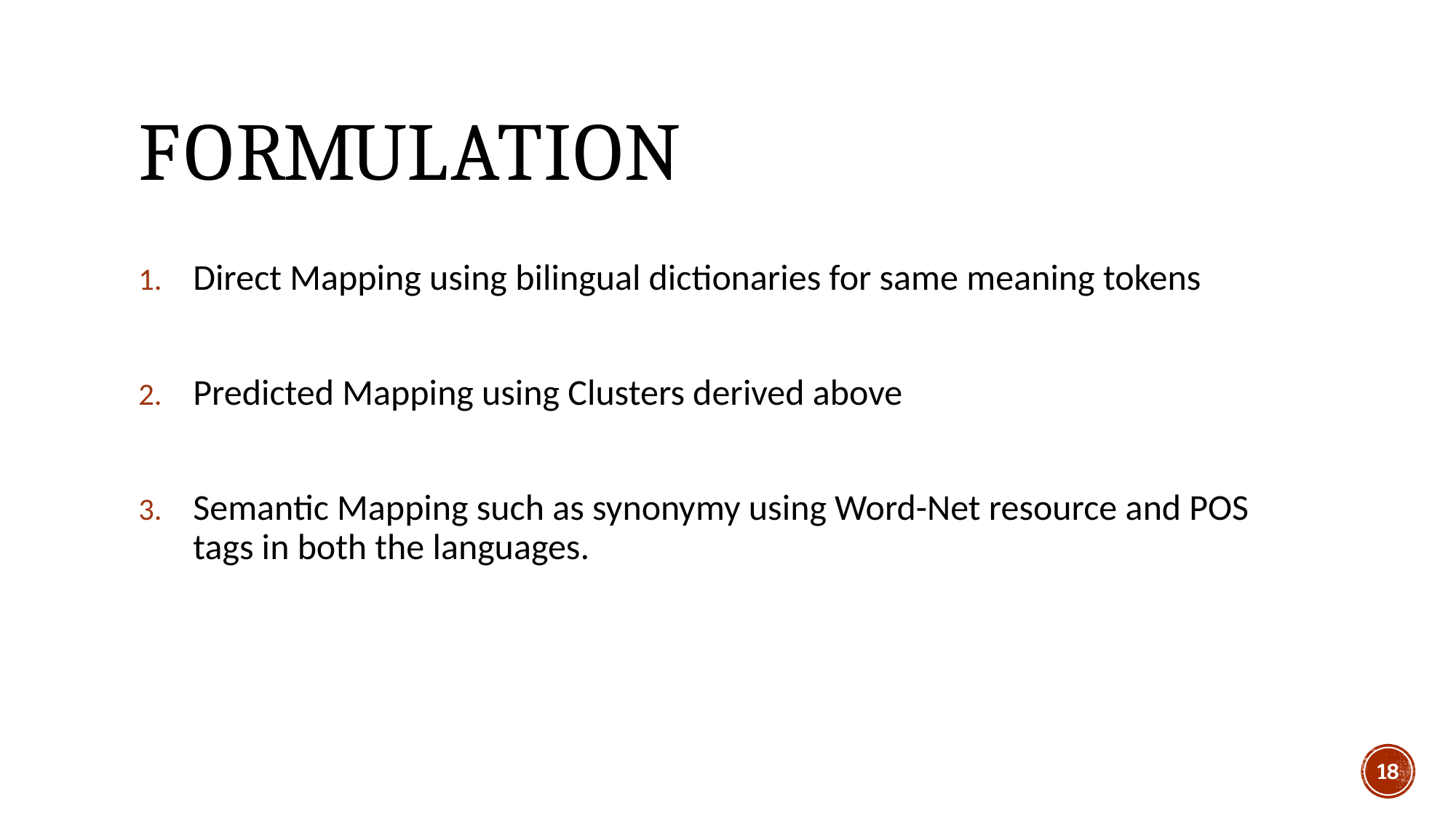

# formulation
Direct Mapping using bilingual dictionaries for same meaning tokens

Predicted Mapping using Clusters derived above

Semantic Mapping such as synonymy using Word-Net resource and POS tags in both the languages.
18